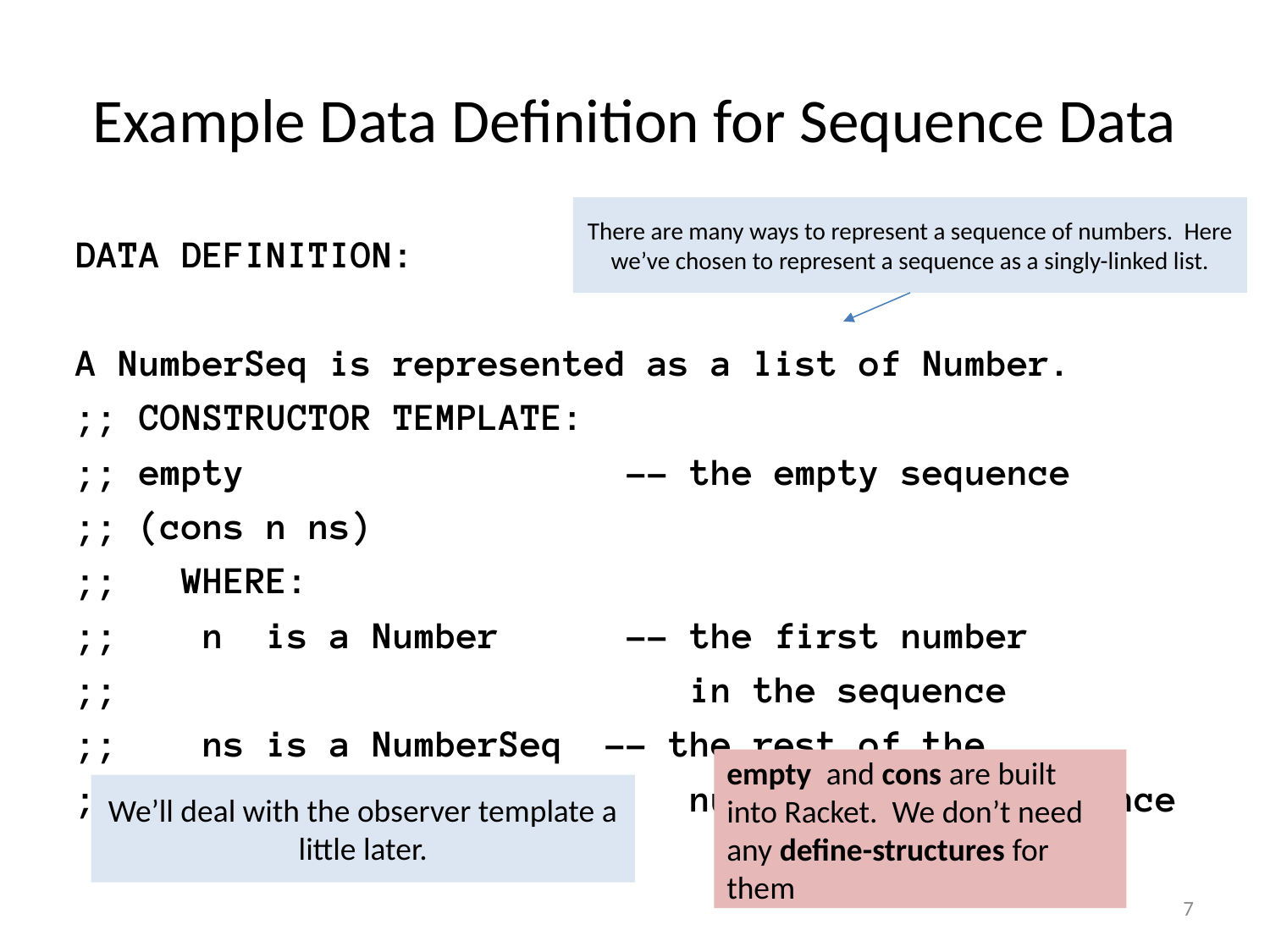

# Example Data Definition for Sequence Data
There are many ways to represent a sequence of numbers.  Here we’ve chosen to represent a sequence as a singly-linked list.
DATA DEFINITION:

A NumberSeq is represented as a list of Number.
;; CONSTRUCTOR TEMPLATE:
;; empty                  -- the empty sequence
;; (cons n ns)
;;   WHERE:
;;    n  is a Number      -- the first number
;;                           in the sequence
;;    ns is a NumberSeq  -- the rest of the
;;                           numbers in the sequence

empty  and cons are built into Racket.  We don’t need any define-structures for them
We’ll deal with the observer template a little later.
7